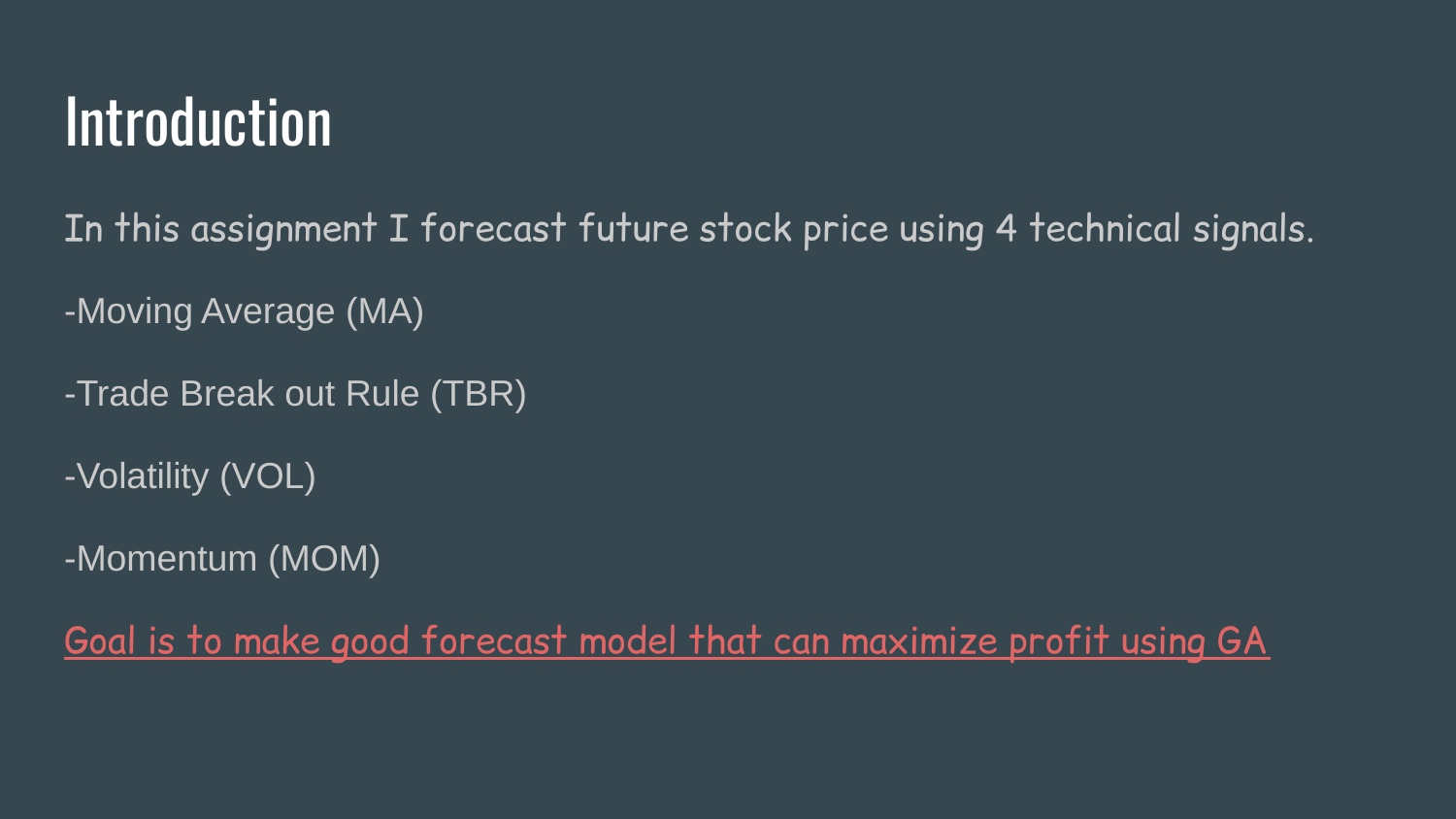

# Introduction
In this assignment I forecast future stock price using 4 technical signals.
-Moving Average (MA)
-Trade Break out Rule (TBR)
-Volatility (VOL)
-Momentum (MOM)
Goal is to make good forecast model that can maximize profit using GA